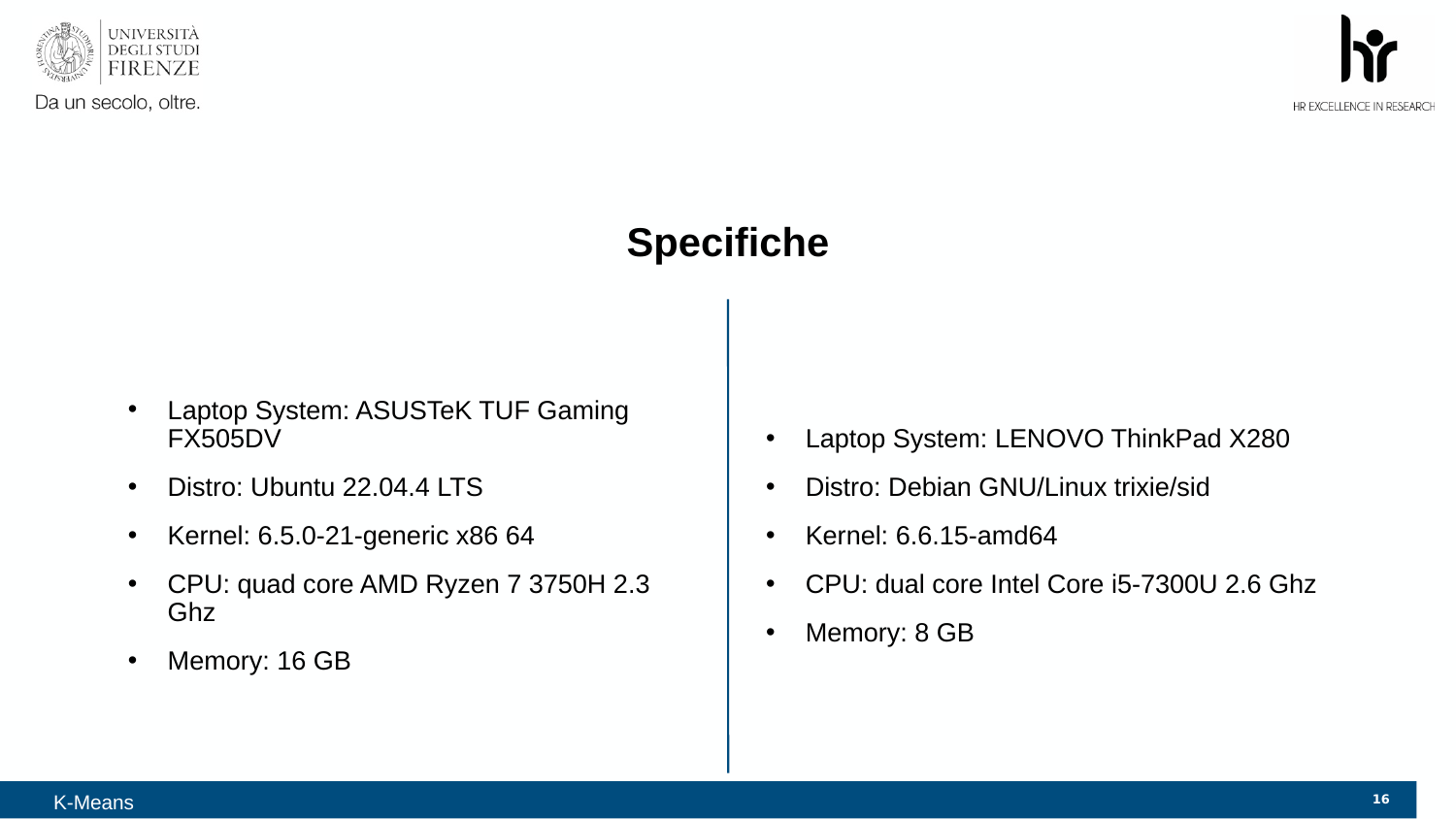

# Specifiche
Laptop System: ASUSTeK TUF Gaming FX505DV
Distro: Ubuntu 22.04.4 LTS
Kernel: 6.5.0-21-generic x86 64
CPU: quad core AMD Ryzen 7 3750H 2.3 Ghz
Memory: 16 GB
Laptop System: LENOVO ThinkPad X280
Distro: Debian GNU/Linux trixie/sid
Kernel: 6.6.15-amd64
CPU: dual core Intel Core i5-7300U 2.6 Ghz
Memory: 8 GB
K-Means